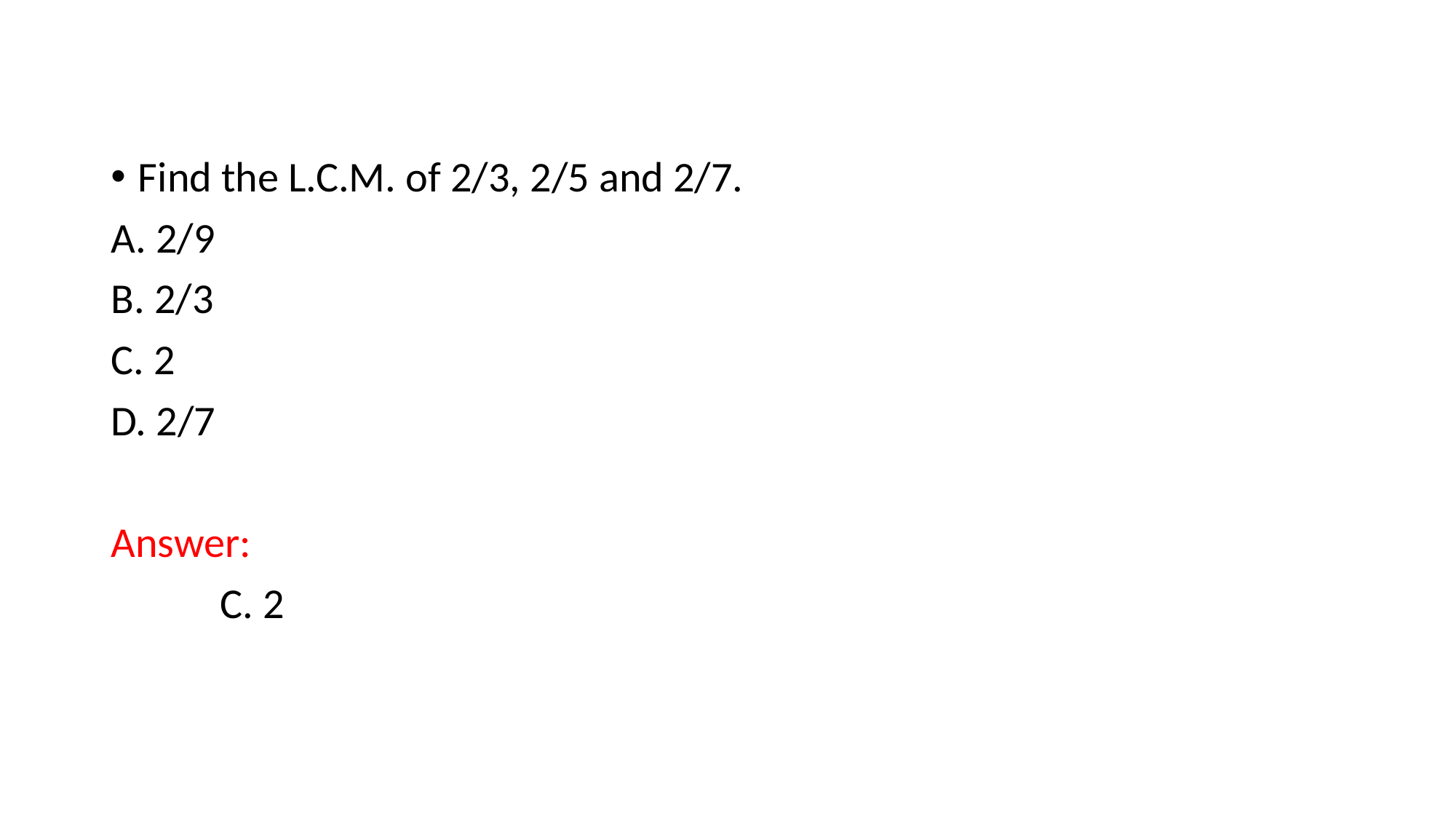

Find the L.C.M. of 2/3, 2/5 and 2/7.
A. 2/9
B. 2/3
C. 2
D. 2/7

Answer:
  	C. 2